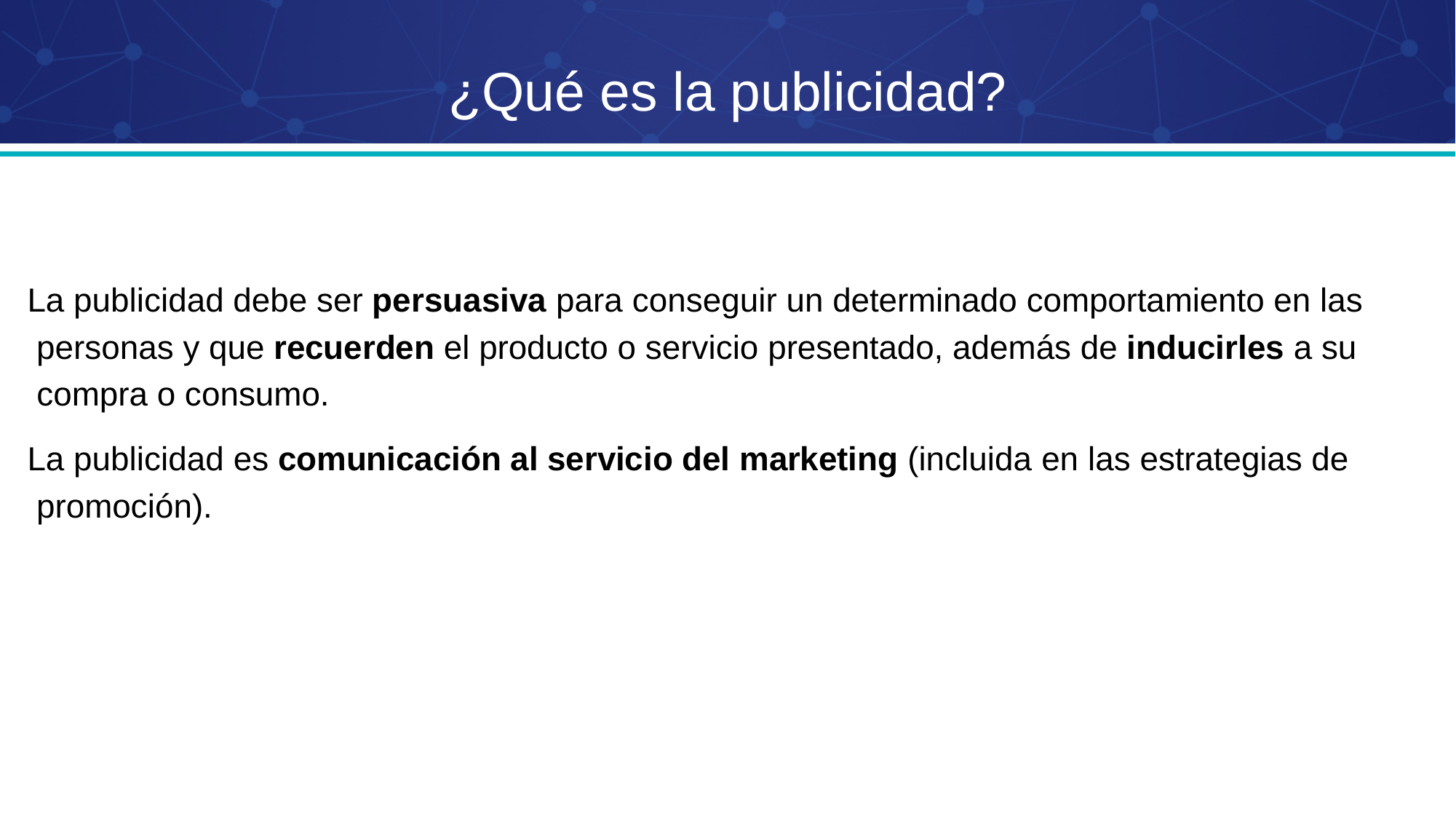

# ¿Qué es la publicidad?
La publicidad debe ser persuasiva para conseguir un determinado comportamiento en las  personas y que recuerden el producto o servicio presentado, además de inducirles a su  compra o consumo.
La publicidad es comunicación al servicio del marketing (incluida en las estrategias de  promoción).